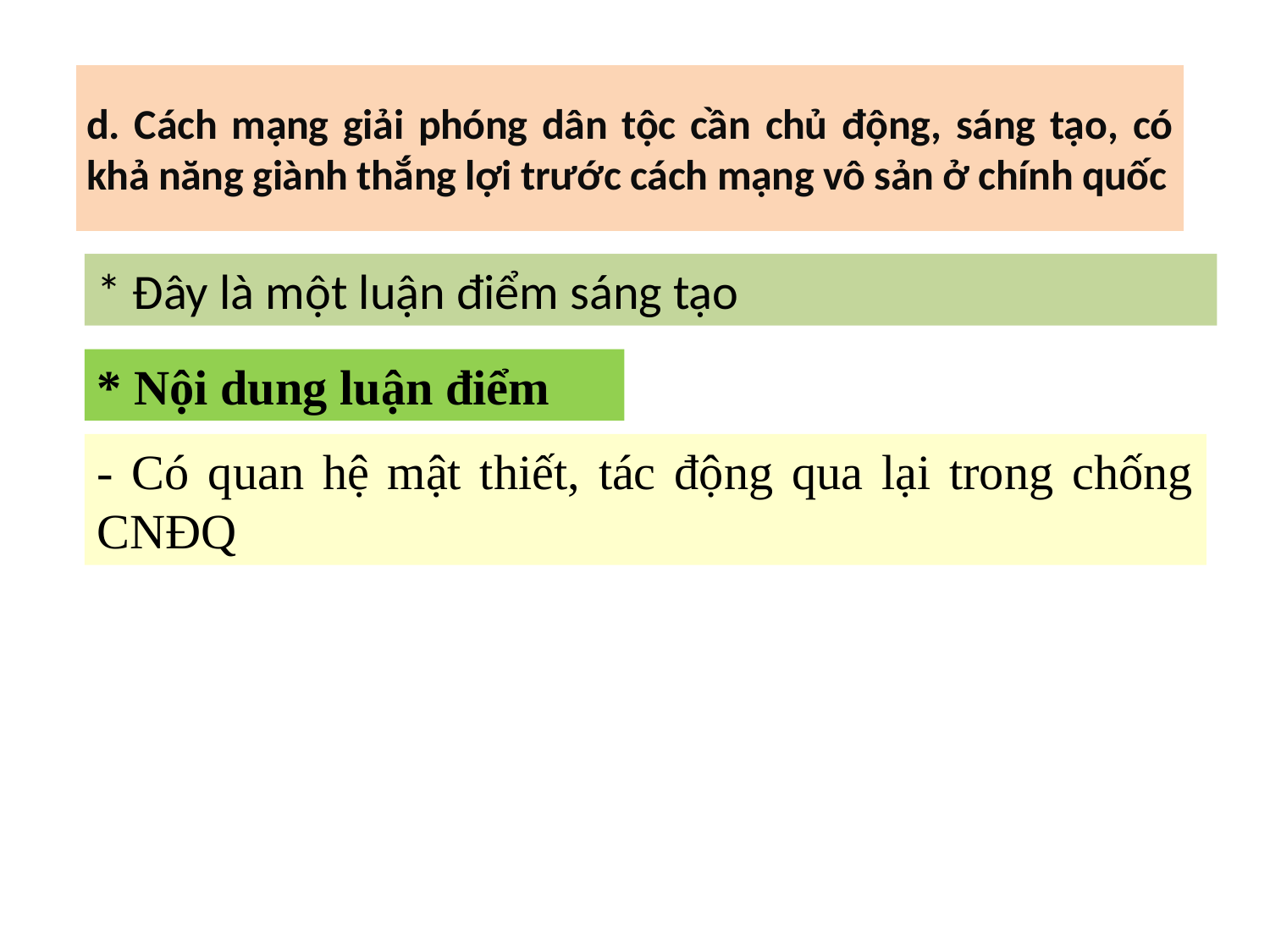

d. Cách mạng giải phóng dân tộc cần chủ động, sáng tạo, có khả năng giành thắng lợi trước cách mạng vô sản ở chính quốc
* Đây là một luận điểm sáng tạo
* Nội dung luận điểm
- Có quan hệ mật thiết, tác động qua lại trong chống CNĐQ